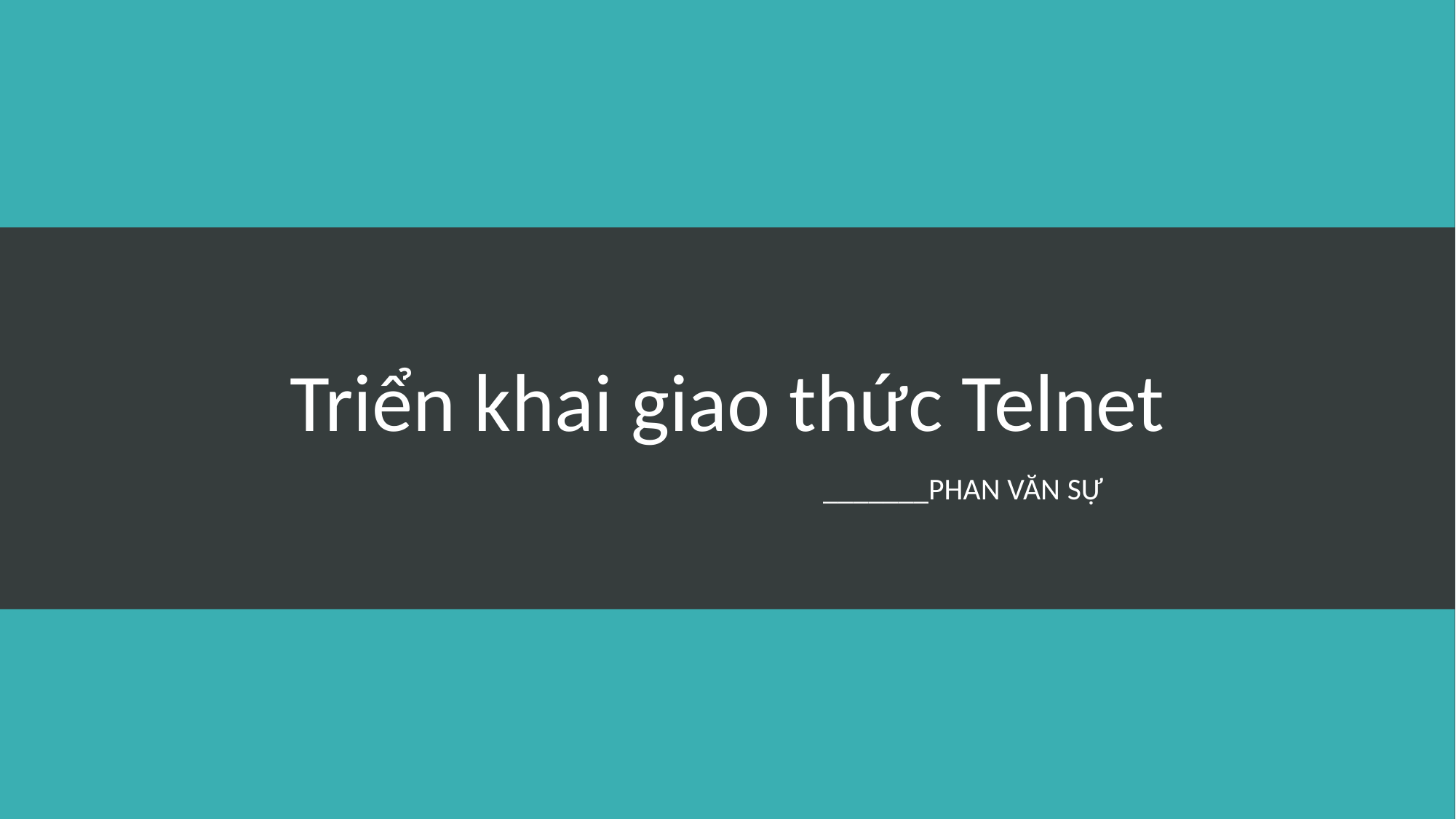

# Triển khai giao thức Telnet
_______Phan văn sự